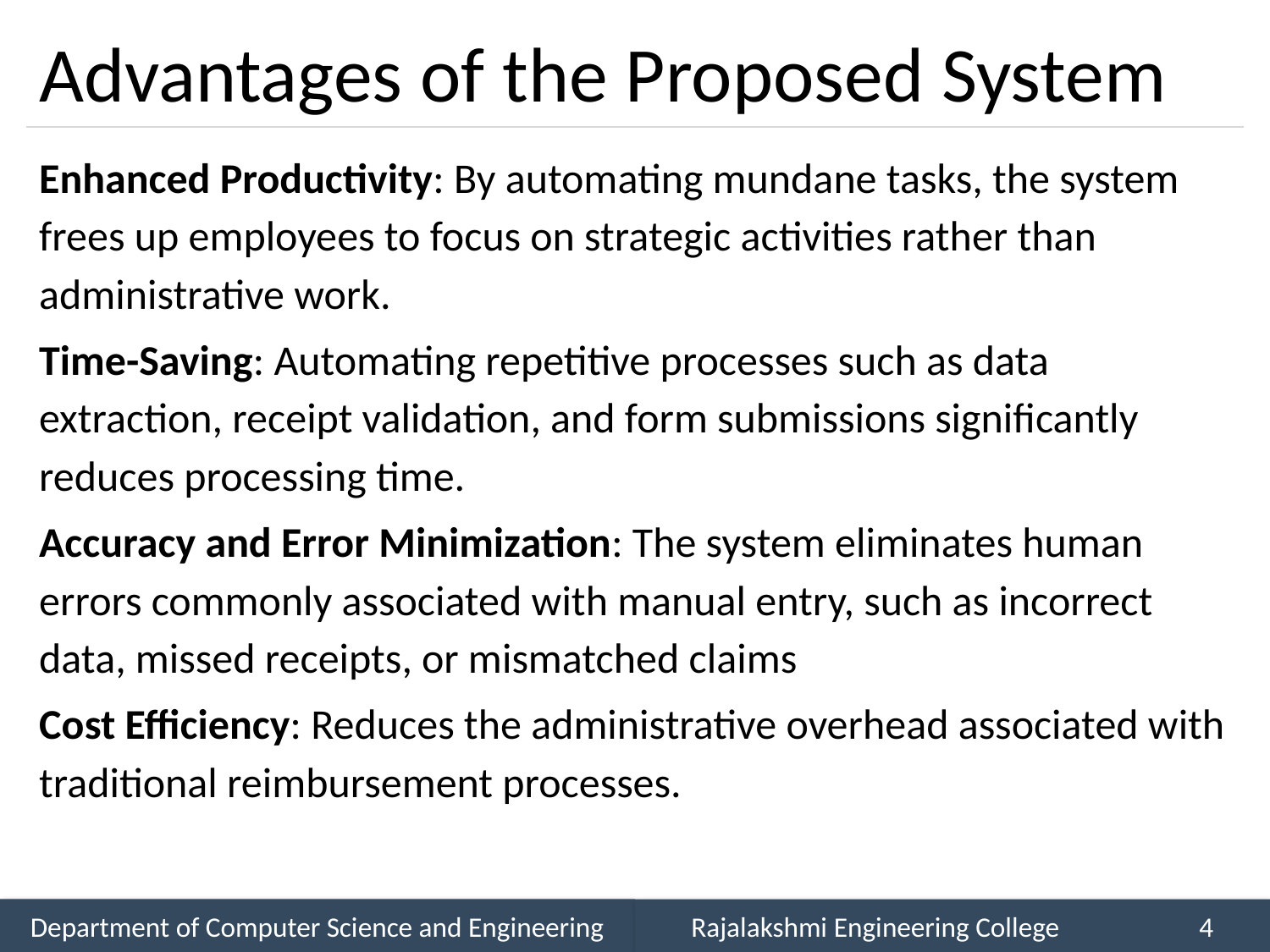

# Advantages of the Proposed System
Enhanced Productivity: By automating mundane tasks, the system frees up employees to focus on strategic activities rather than administrative work.
Time-Saving: Automating repetitive processes such as data extraction, receipt validation, and form submissions significantly reduces processing time.
Accuracy and Error Minimization: The system eliminates human errors commonly associated with manual entry, such as incorrect data, missed receipts, or mismatched claims
Cost Efficiency: Reduces the administrative overhead associated with traditional reimbursement processes.